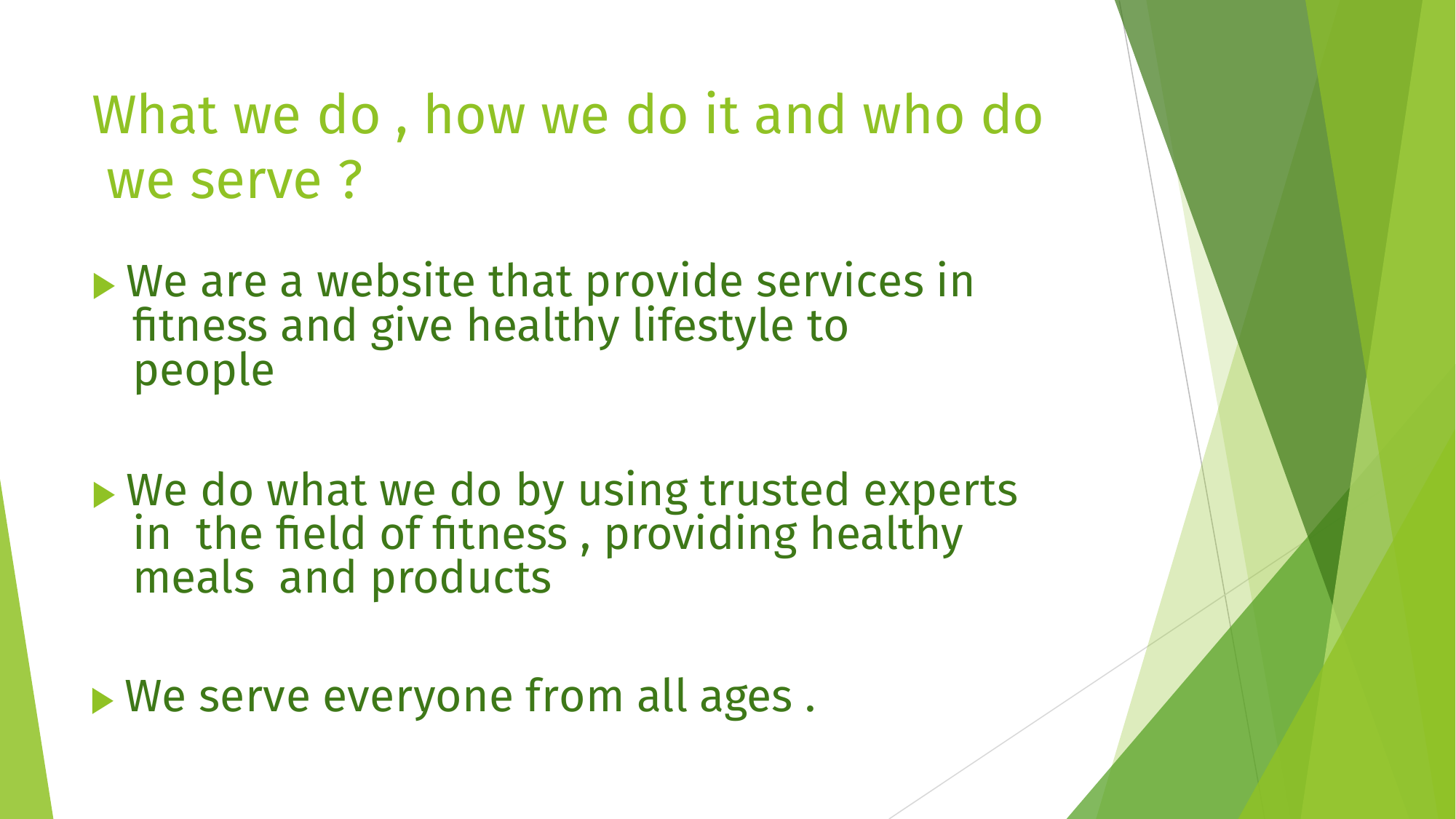

# What we do , how we do it and who do  we serve ?
▶ We are a website that provide services in  fitness and give healthy lifestyle to people

▶ We do what we do by using trusted experts in  the field of fitness , providing healthy meals  and products

▶ We serve everyone from all ages .